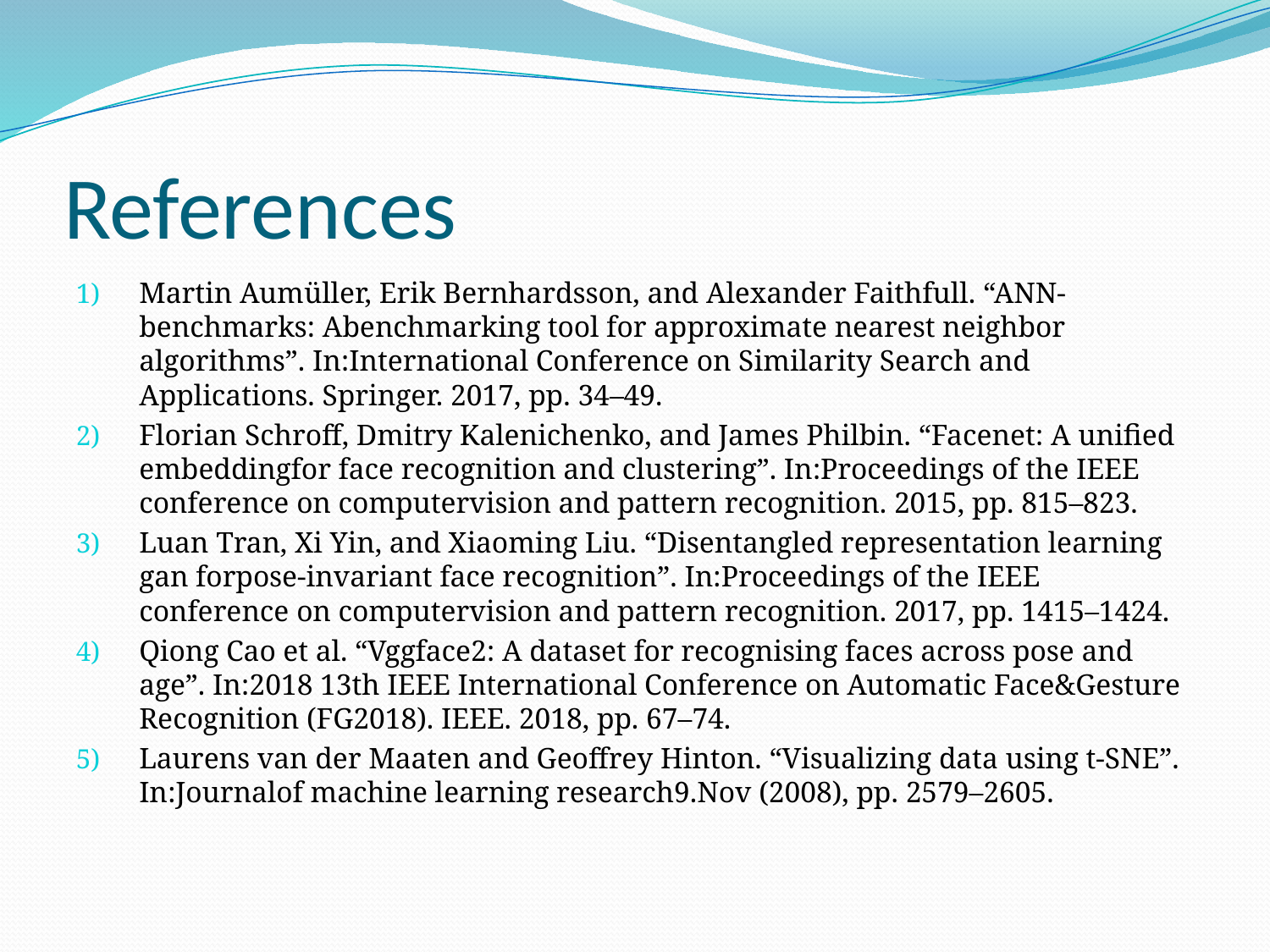

# References
Martin Aumüller, Erik Bernhardsson, and Alexander Faithfull. “ANN-benchmarks: Abenchmarking tool for approximate nearest neighbor algorithms”. In:International Conference on Similarity Search and Applications. Springer. 2017, pp. 34–49.
Florian Schroff, Dmitry Kalenichenko, and James Philbin. “Facenet: A unified embeddingfor face recognition and clustering”. In:Proceedings of the IEEE conference on computervision and pattern recognition. 2015, pp. 815–823.
Luan Tran, Xi Yin, and Xiaoming Liu. “Disentangled representation learning gan forpose-invariant face recognition”. In:Proceedings of the IEEE conference on computervision and pattern recognition. 2017, pp. 1415–1424.
Qiong Cao et al. “Vggface2: A dataset for recognising faces across pose and age”. In:2018 13th IEEE International Conference on Automatic Face&Gesture Recognition (FG2018). IEEE. 2018, pp. 67–74.
Laurens van der Maaten and Geoffrey Hinton. “Visualizing data using t-SNE”. In:Journalof machine learning research9.Nov (2008), pp. 2579–2605.